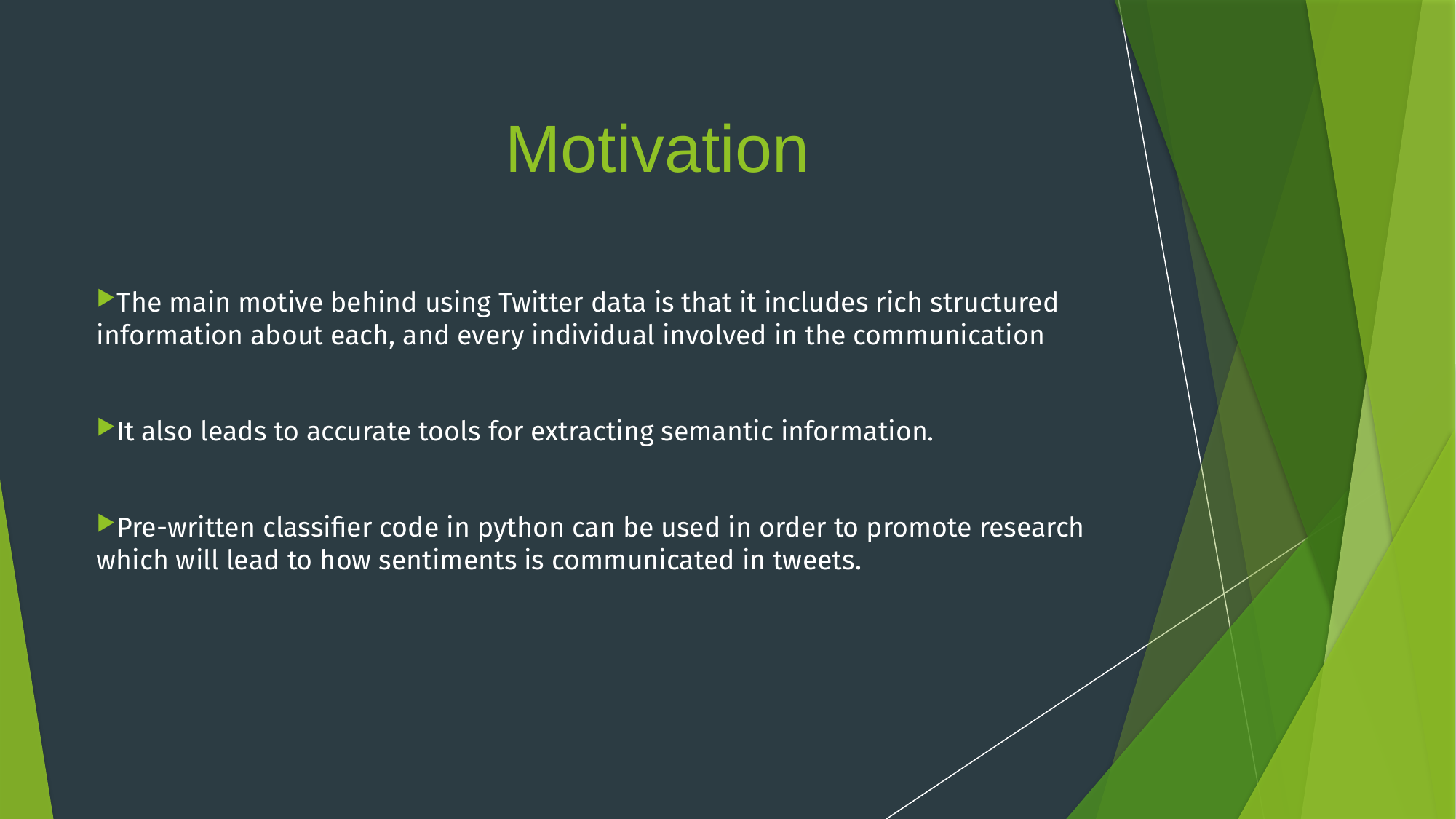

Motivation
The main motive behind using Twitter data is that it includes rich structured information about each, and every individual involved in the communication

It also leads to accurate tools for extracting semantic information.

Pre-written classifier code in python can be used in order to promote research which will lead to how sentiments is communicated in tweets.